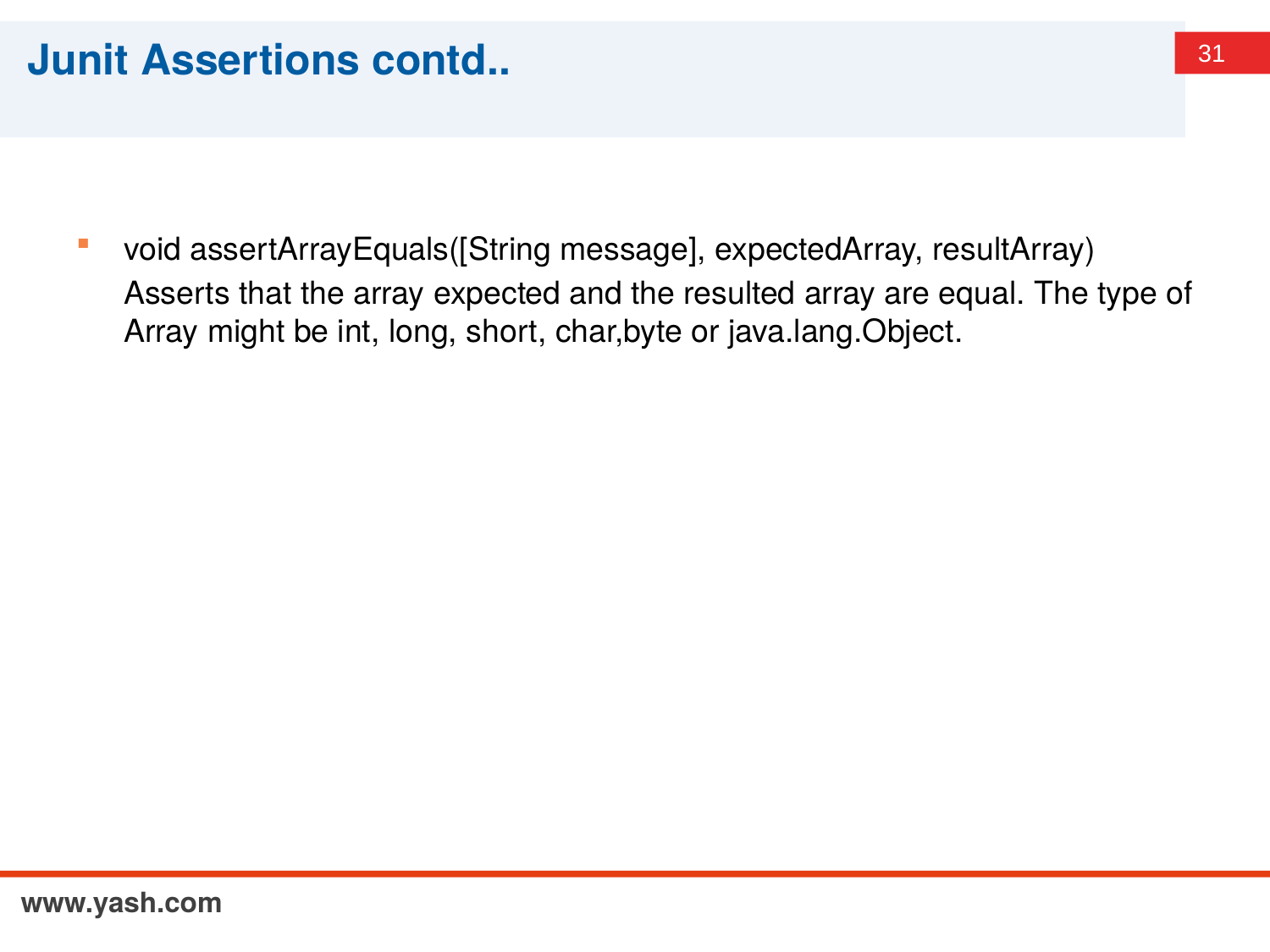

# Junit Assertions contd..
void assertArrayEquals([String message], expectedArray, resultArray)
	Asserts that the array expected and the resulted array are equal. The type of Array might be int, long, short, char,byte or java.lang.Object.